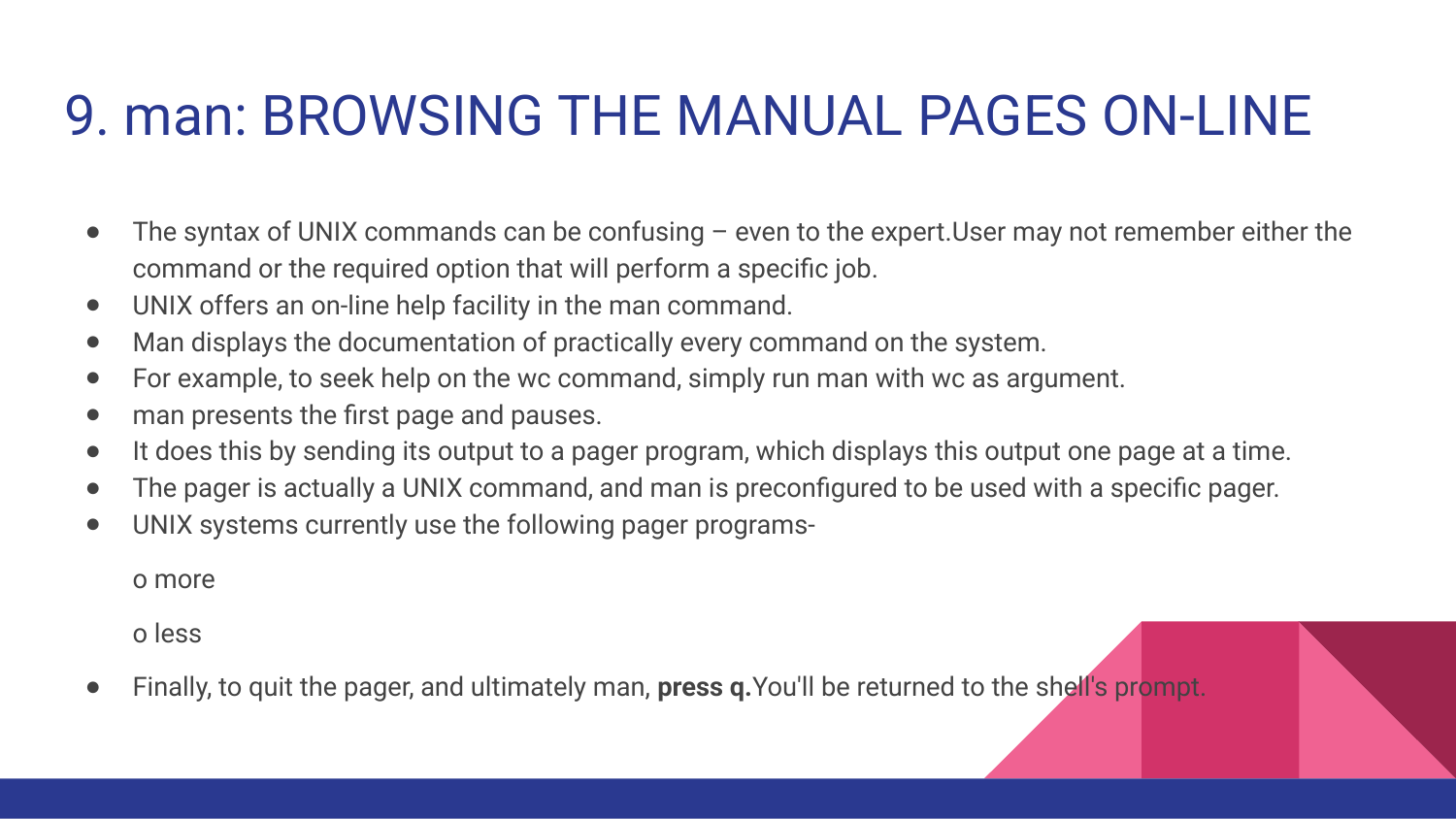

# 9. man: BROWSING THE MANUAL PAGES ON-LINE
The syntax of UNIX commands can be confusing – even to the expert.User may not remember either the command or the required option that will perform a specific job.
UNIX offers an on-line help facility in the man command.
Man displays the documentation of practically every command on the system.
For example, to seek help on the wc command, simply run man with wc as argument.
man presents the first page and pauses.
It does this by sending its output to a pager program, which displays this output one page at a time.
The pager is actually a UNIX command, and man is preconfigured to be used with a specific pager.
UNIX systems currently use the following pager programs-
o more
o less
Finally, to quit the pager, and ultimately man, press q.You'll be returned to the shell's prompt.